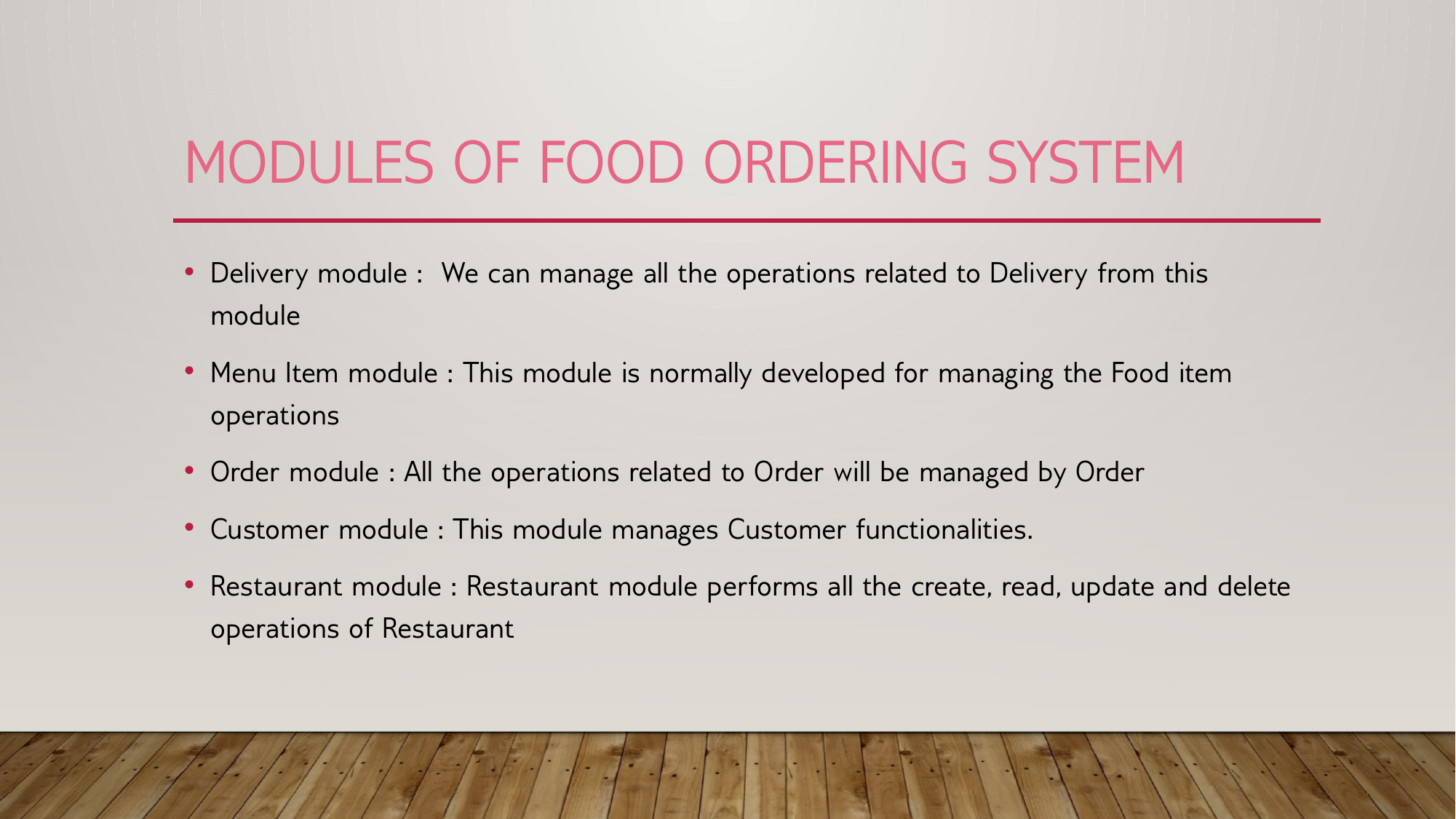

# Modules of Food Ordering System
Delivery module :  We can manage all the operations related to Delivery from this module
Menu Item module : This module is normally developed for managing the Food item operations
Order module : All the operations related to Order will be managed by Order
Customer module : This module manages Customer functionalities.
Restaurant module : Restaurant module performs all the create, read, update and delete operations of Restaurant